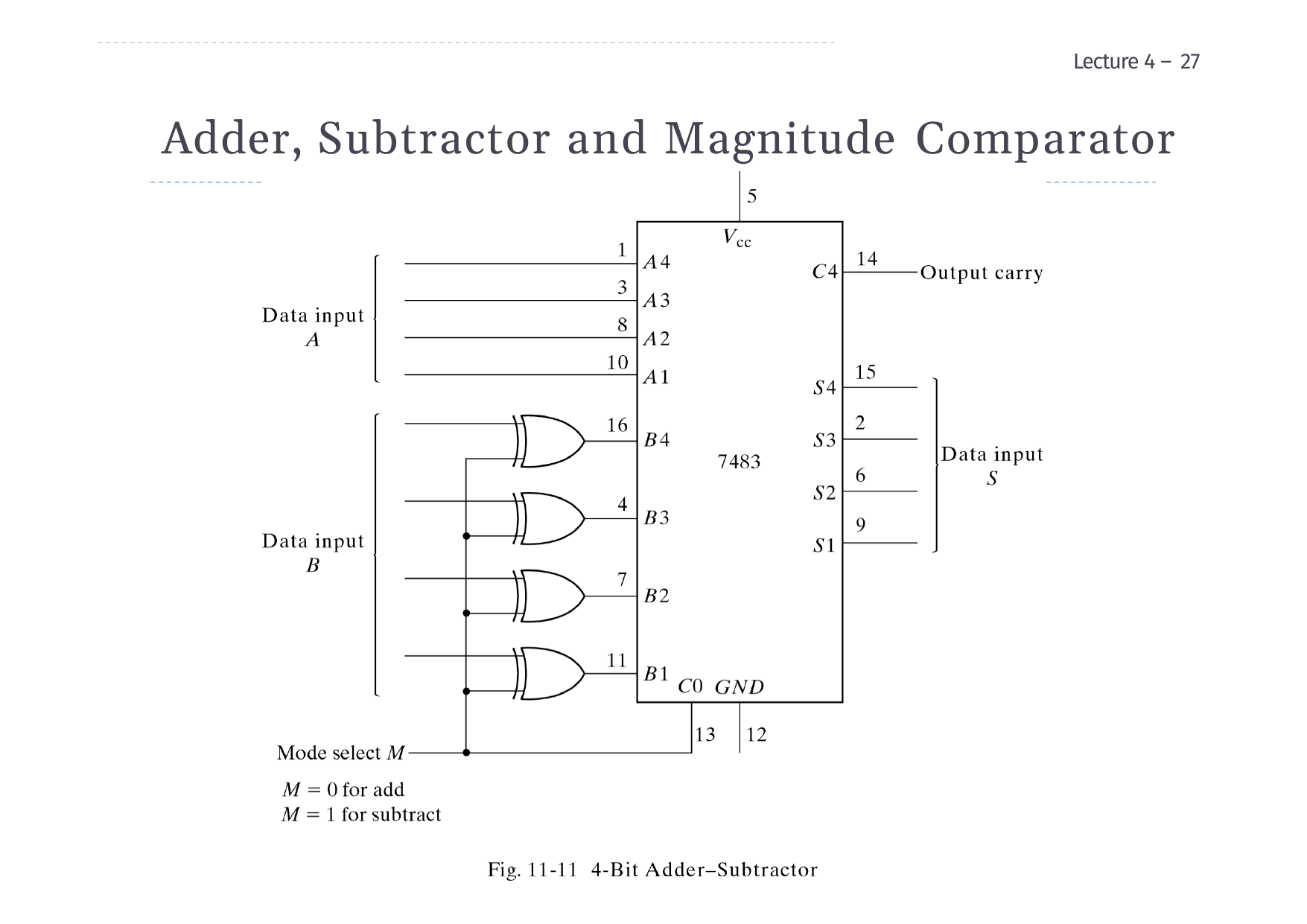

Lecture 4 – 27
# Adder, Subtractor and Magnitude Comparator